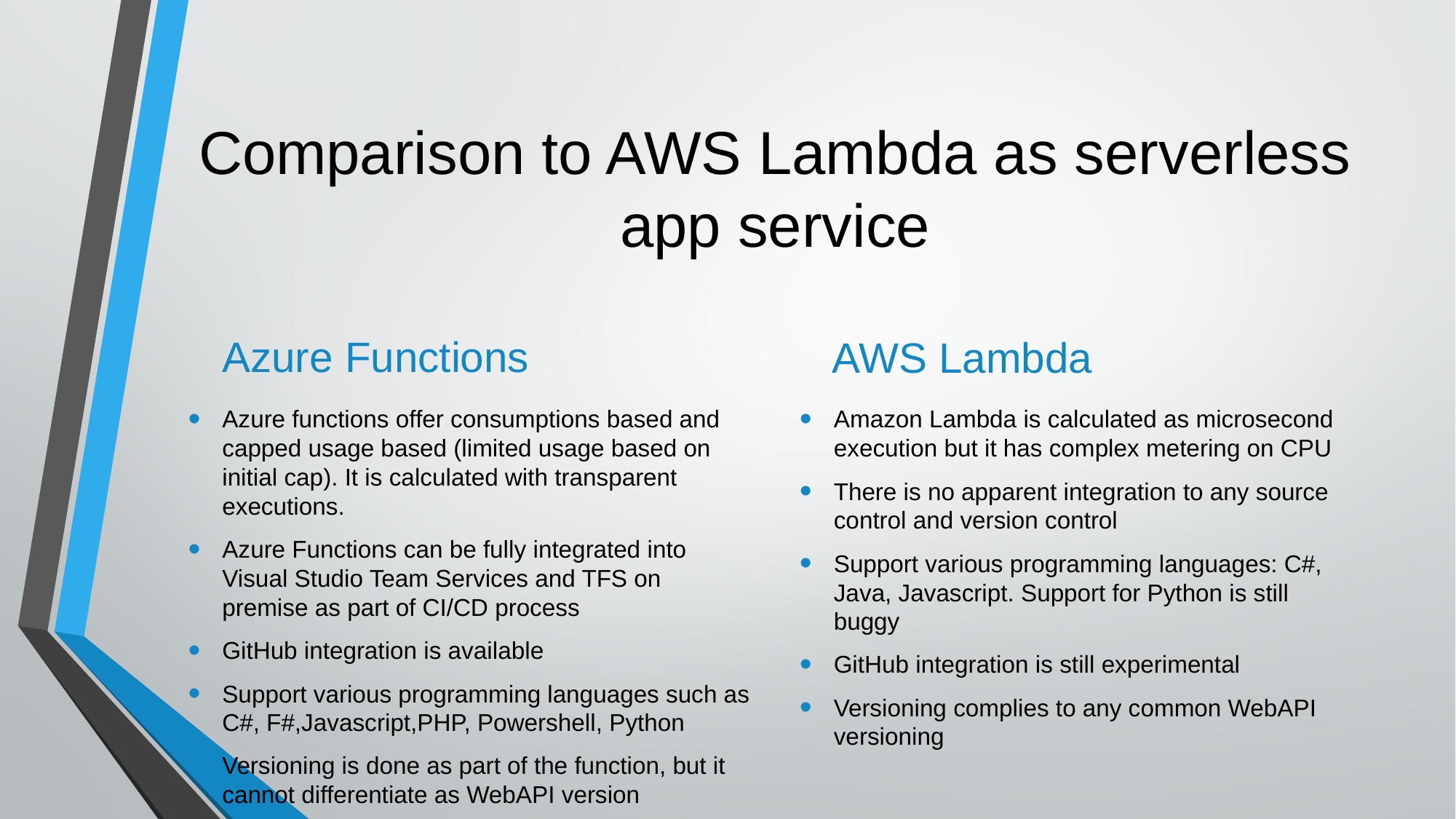

# Comparison to AWS Lambda as serverless app service
Azure Functions
AWS Lambda
Azure functions offer consumptions based and capped usage based (limited usage based on initial cap). It is calculated with transparent executions.
Azure Functions can be fully integrated into Visual Studio Team Services and TFS on premise as part of CI/CD process
GitHub integration is available
Support various programming languages such as C#, F#,Javascript,PHP, Powershell, Python
Versioning is done as part of the function, but it cannot differentiate as WebAPI version
Amazon Lambda is calculated as microsecond execution but it has complex metering on CPU
There is no apparent integration to any source control and version control
Support various programming languages: C#, Java, Javascript. Support for Python is still buggy
GitHub integration is still experimental
Versioning complies to any common WebAPI versioning